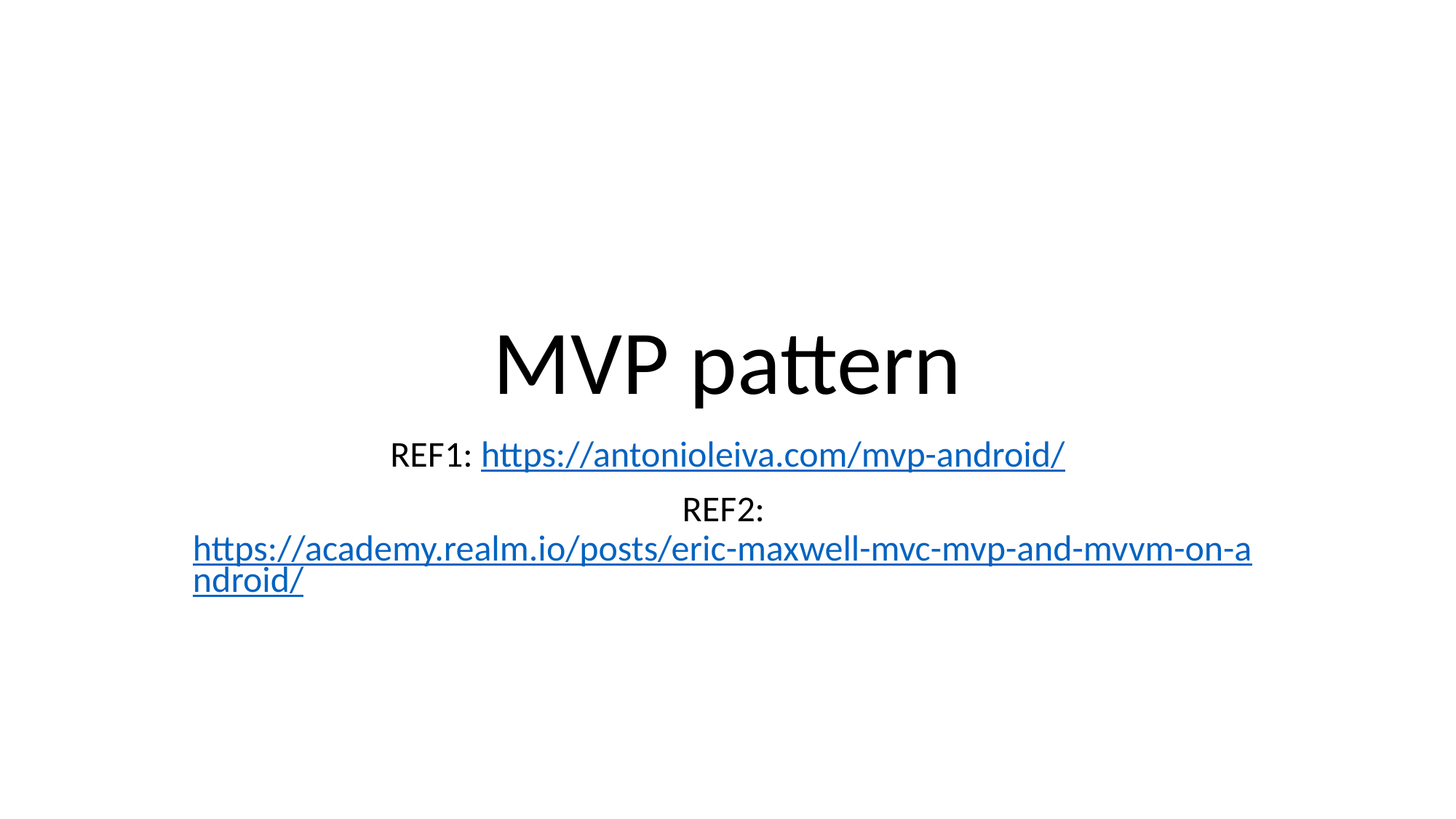

# MVP pattern
REF1: https://antonioleiva.com/mvp-android/
REF2: https://academy.realm.io/posts/eric-maxwell-mvc-mvp-and-mvvm-on-android/